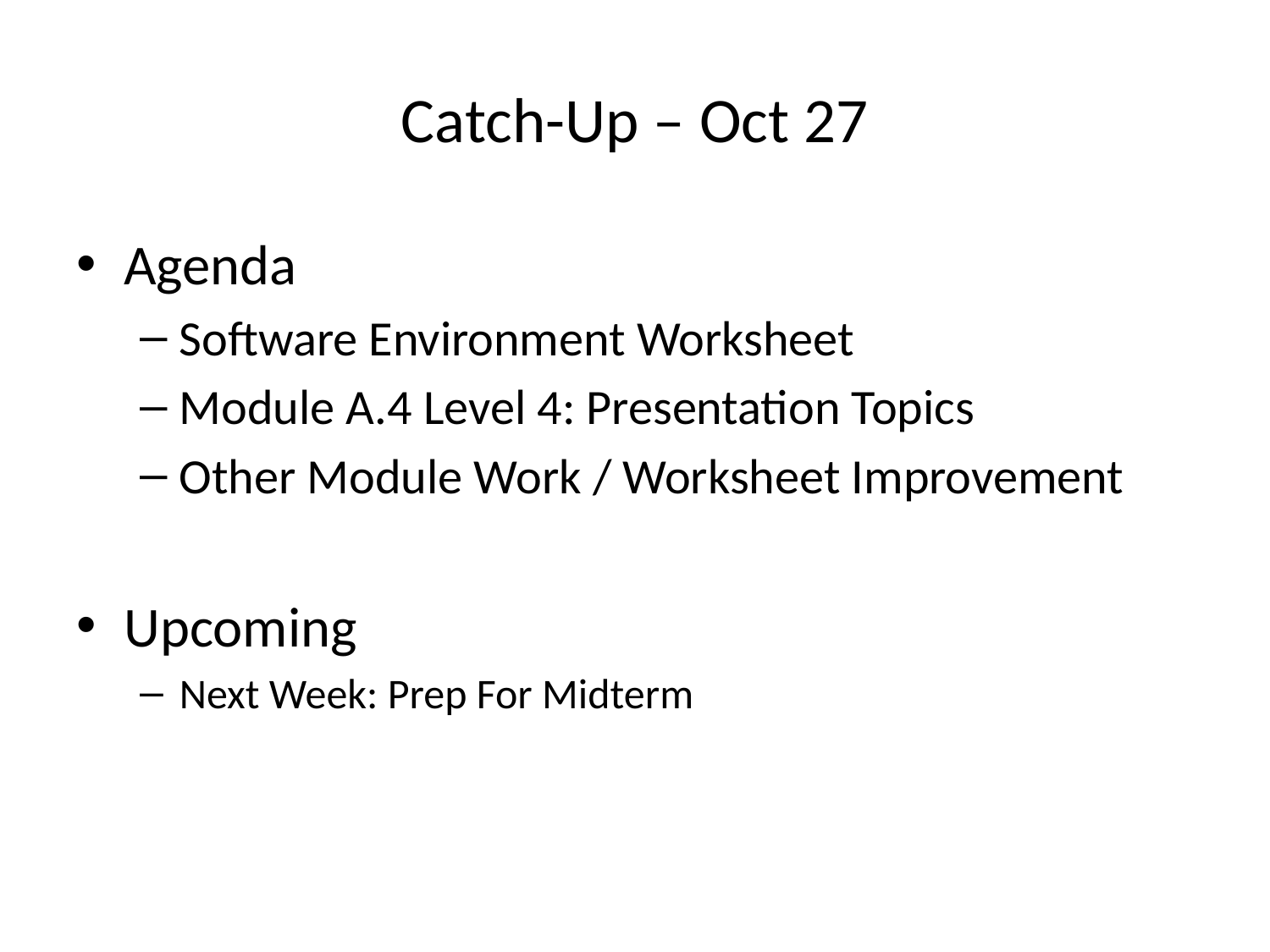

# Catch-Up – Oct 27
Agenda
Software Environment Worksheet
Module A.4 Level 4: Presentation Topics
Other Module Work / Worksheet Improvement

Upcoming
Next Week: Prep For Midterm